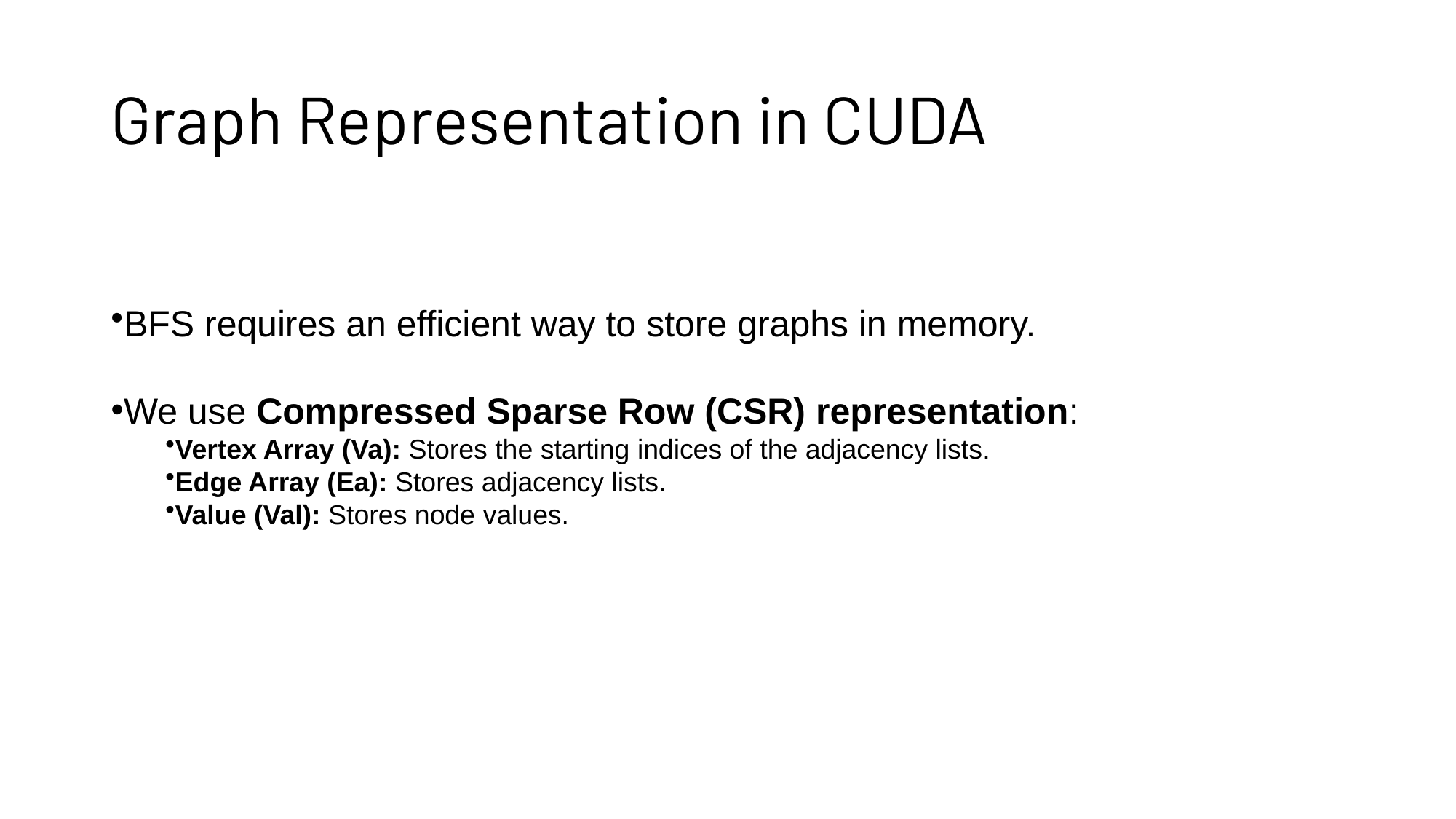

# Graph Representation in CUDA

BFS requires an efficient way to store graphs in memory.

We use Compressed Sparse Row (CSR) representation:
Vertex Array (Va): Stores the starting indices of the adjacency lists.
Edge Array (Ea): Stores adjacency lists.
Value (Val): Stores node values.